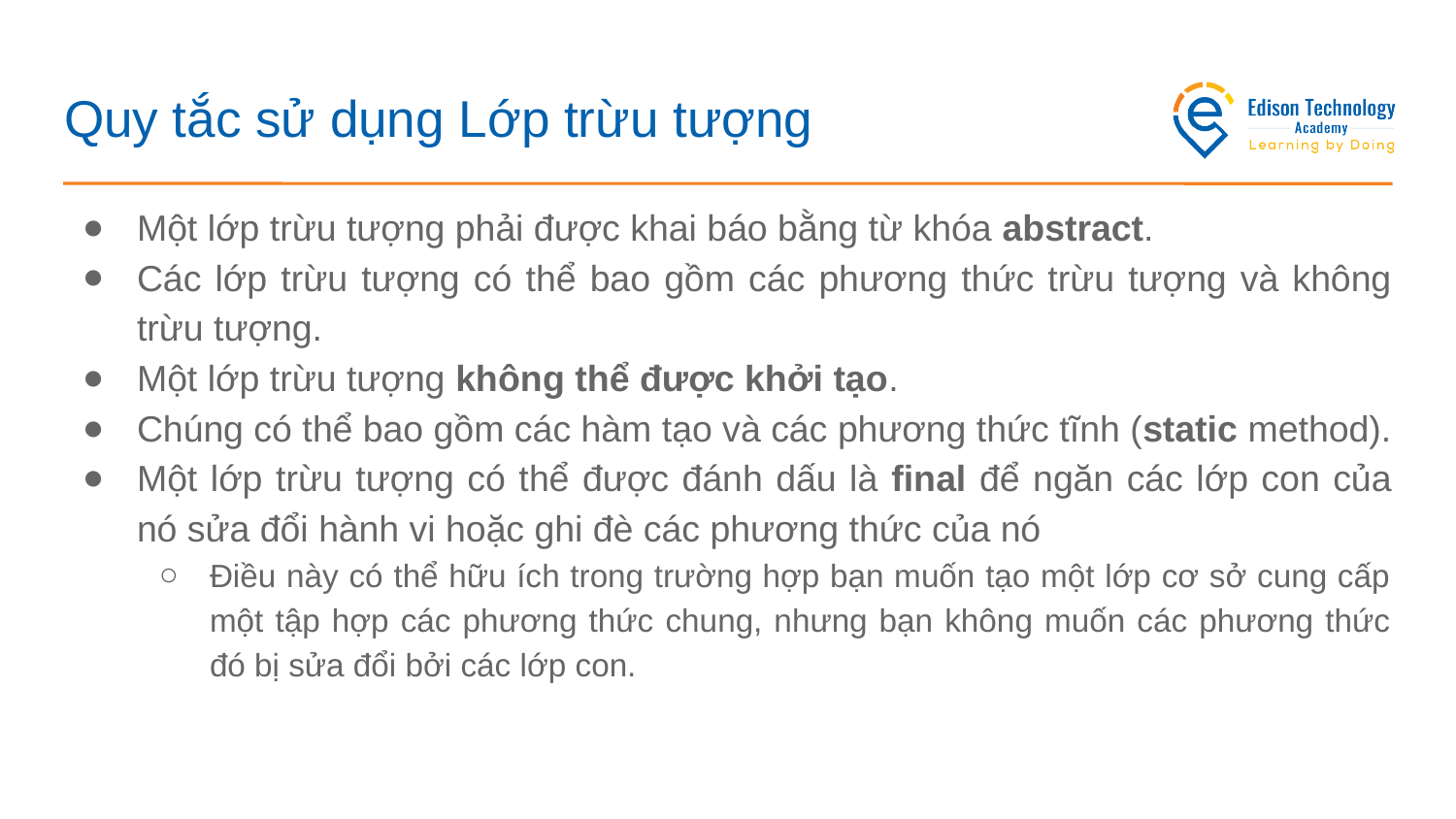

# Quy tắc sử dụng Lớp trừu tượng
Một lớp trừu tượng phải được khai báo bằng từ khóa abstract.
Các lớp trừu tượng có thể bao gồm các phương thức trừu tượng và không trừu tượng.
Một lớp trừu tượng không thể được khởi tạo.
Chúng có thể bao gồm các hàm tạo và các phương thức tĩnh (static method).
Một lớp trừu tượng có thể được đánh dấu là final để ngăn các lớp con của nó sửa đổi hành vi hoặc ghi đè các phương thức của nó
Điều này có thể hữu ích trong trường hợp bạn muốn tạo một lớp cơ sở cung cấp một tập hợp các phương thức chung, nhưng bạn không muốn các phương thức đó bị sửa đổi bởi các lớp con.